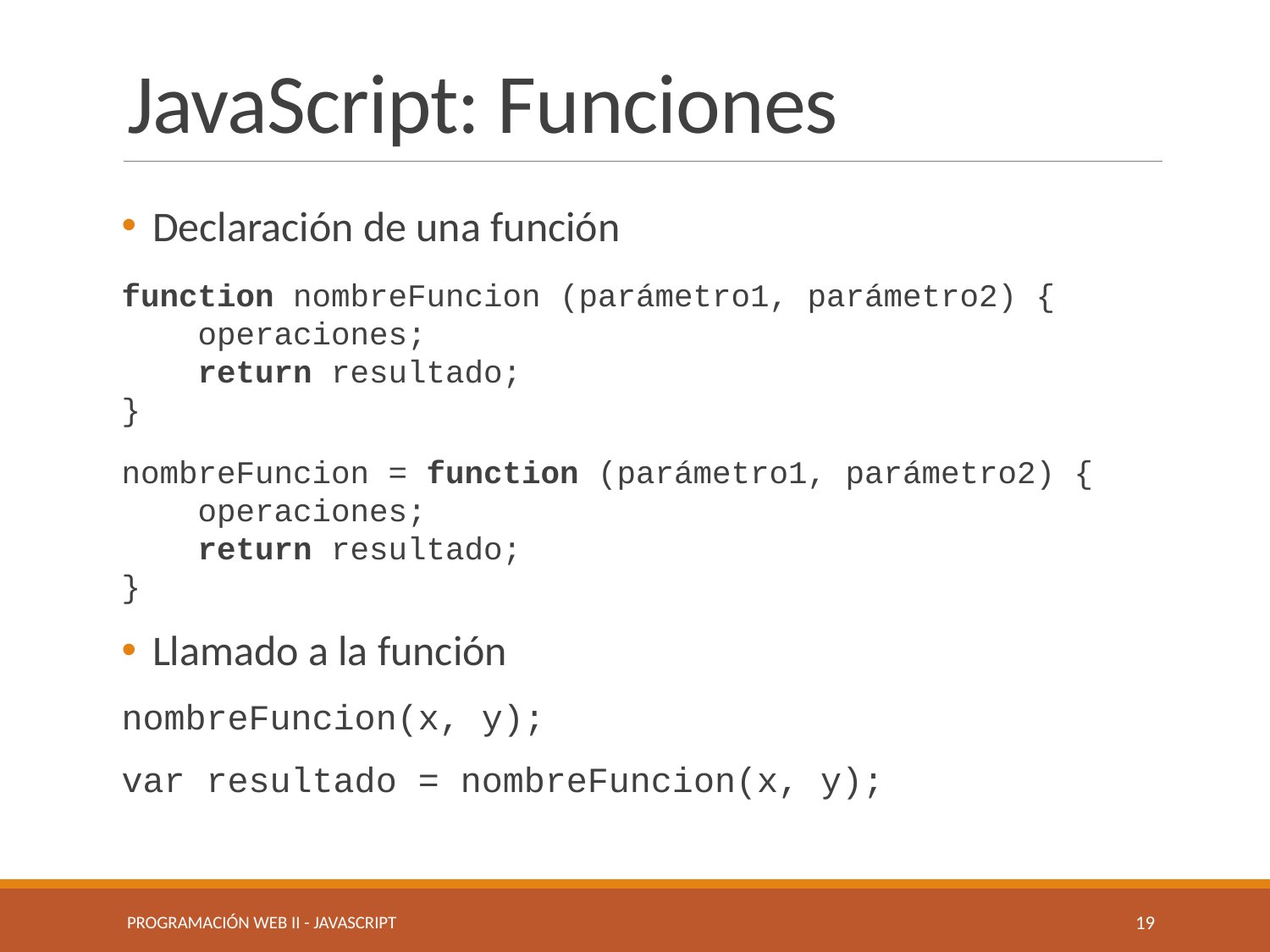

# JavaScript: Funciones
Declaración de una función
function nombreFuncion (parámetro1, parámetro2) {
    operaciones;
    return resultado;
}
nombreFuncion = function (parámetro1, parámetro2) {
    operaciones;
    return resultado;
}
Llamado a la función
nombreFuncion(x, y);
var resultado = nombreFuncion(x, y);
Programación Web II - JavaScript
19